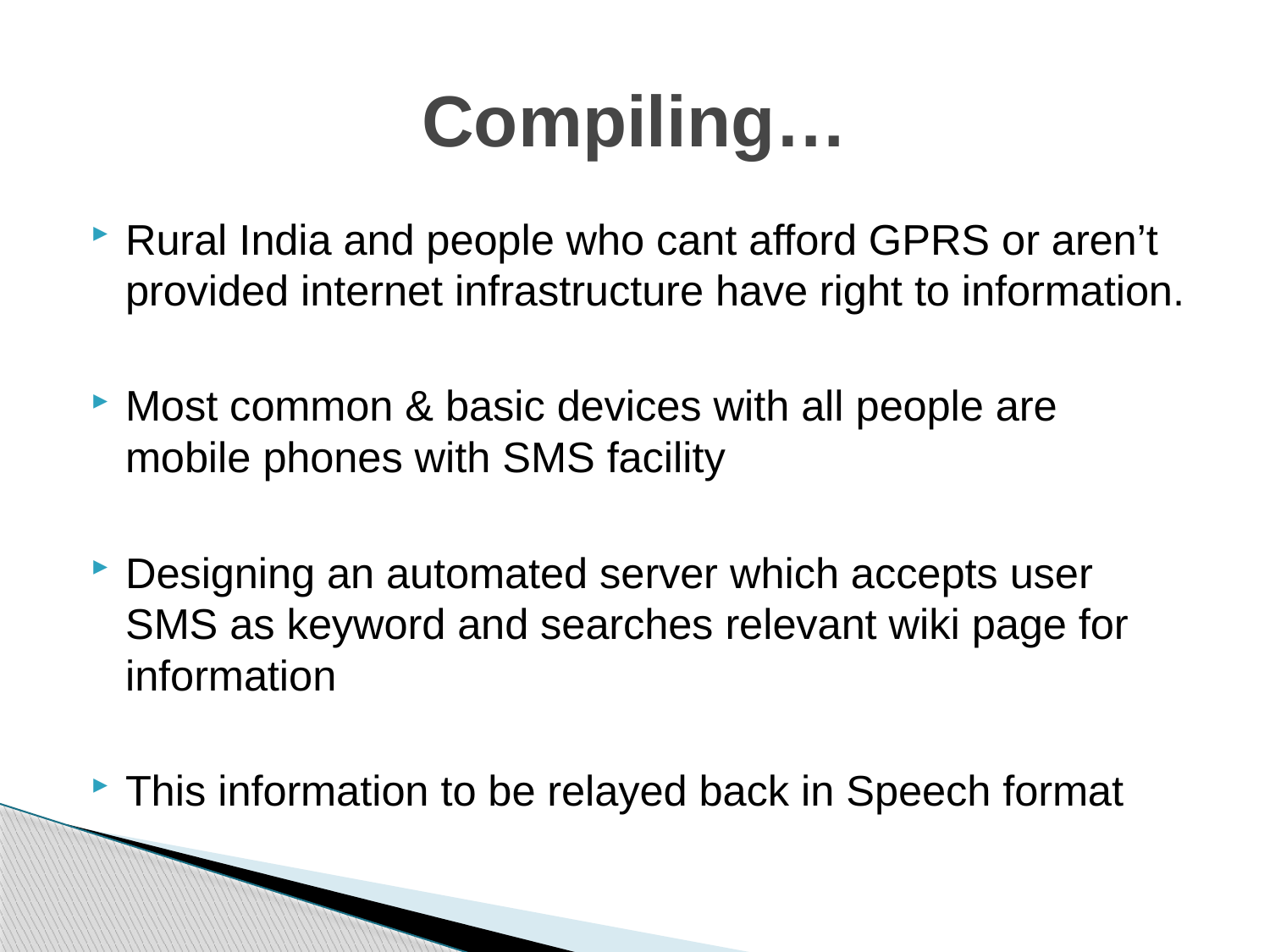

# Compiling…
Rural India and people who cant afford GPRS or aren’t provided internet infrastructure have right to information.

Most common & basic devices with all people are mobile phones with SMS facility

Designing an automated server which accepts user SMS as keyword and searches relevant wiki page for information

This information to be relayed back in Speech format